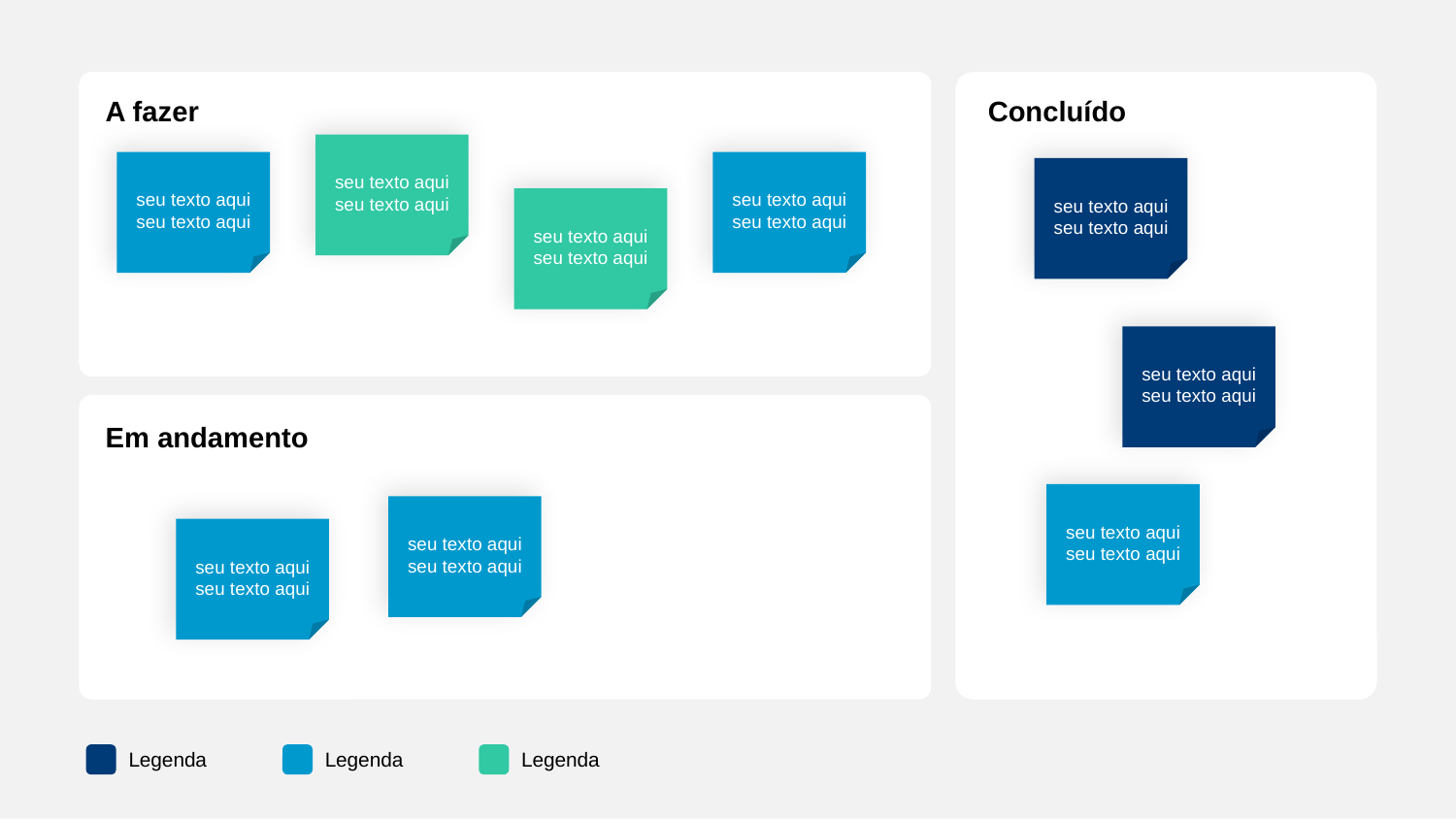

A fazer
Concluído
seu texto aqui seu texto aqui
seu texto aqui seu texto aqui
seu texto aqui seu texto aqui
seu texto aqui seu texto aqui
seu texto aqui seu texto aqui
seu texto aqui seu texto aqui

Em andamento
seu texto aqui seu texto aqui
seu texto aqui seu texto aqui
seu texto aqui seu texto aqui
Legenda

Legenda

Legenda